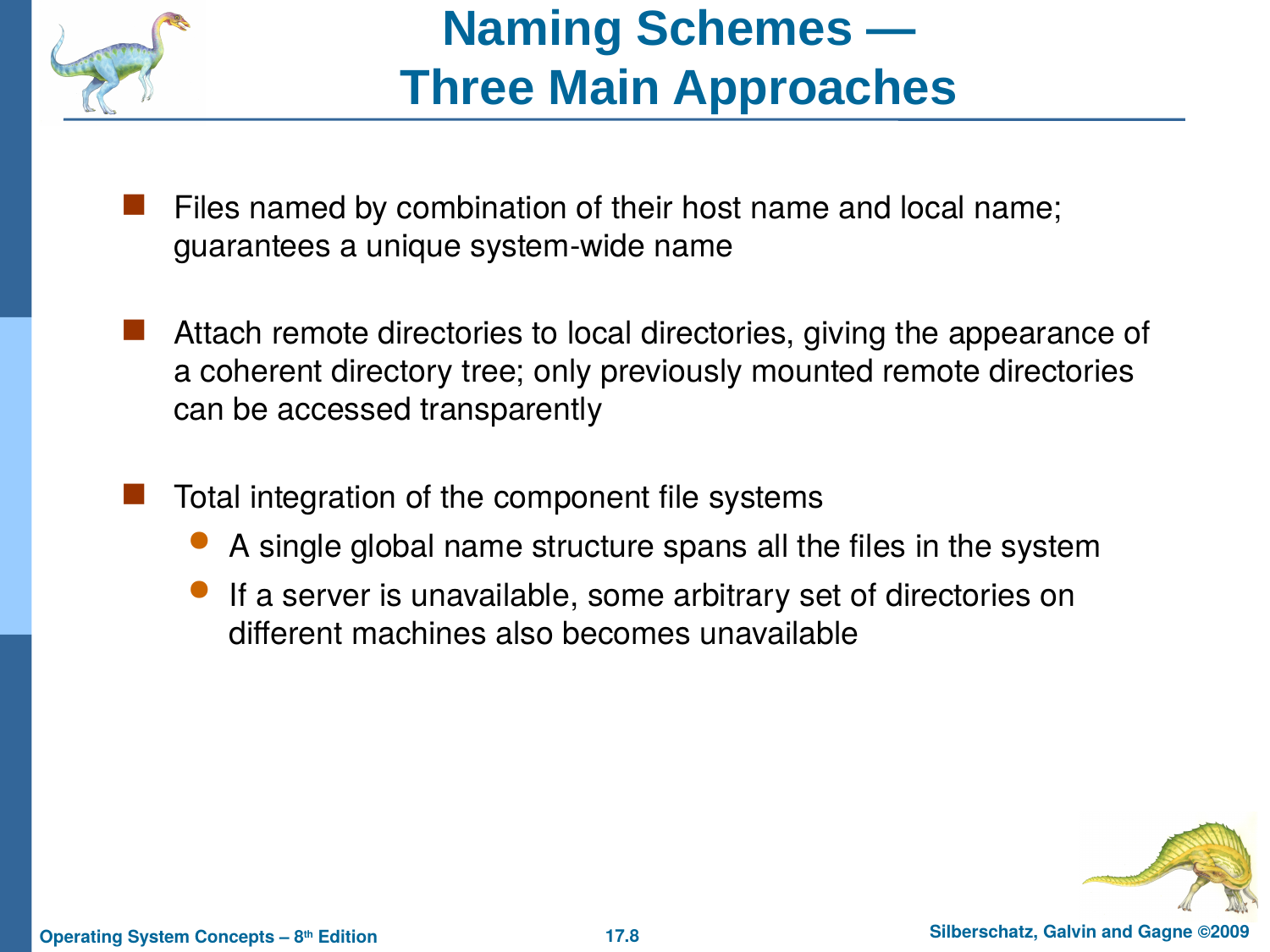

# Naming Schemes — Three Main Approaches
Files named by combination of their host name and local name; guarantees a unique system-wide name
Attach remote directories to local directories, giving the appearance of a coherent directory tree; only previously mounted remote directories can be accessed transparently
Total integration of the component file systems
A single global name structure spans all the files in the system
If a server is unavailable, some arbitrary set of directories on different machines also becomes unavailable